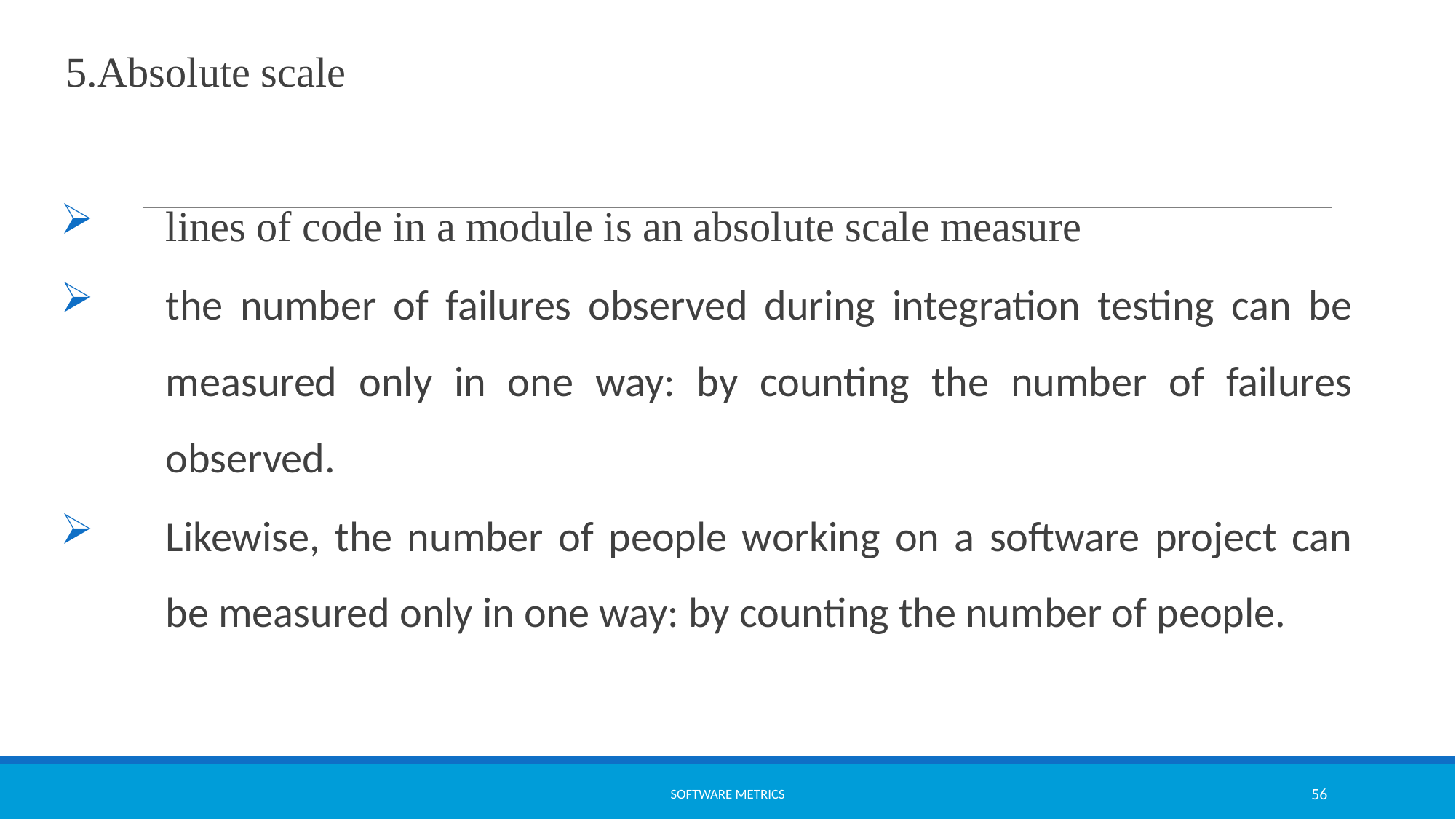

5.Absolute scale

lines of code in a module is an absolute scale measure
the number of failures observed during integration testing can be measured only in one way: by counting the number of failures observed.
Likewise, the number of people working on a software project can be measured only in one way: by counting the number of people.
software metrics
56